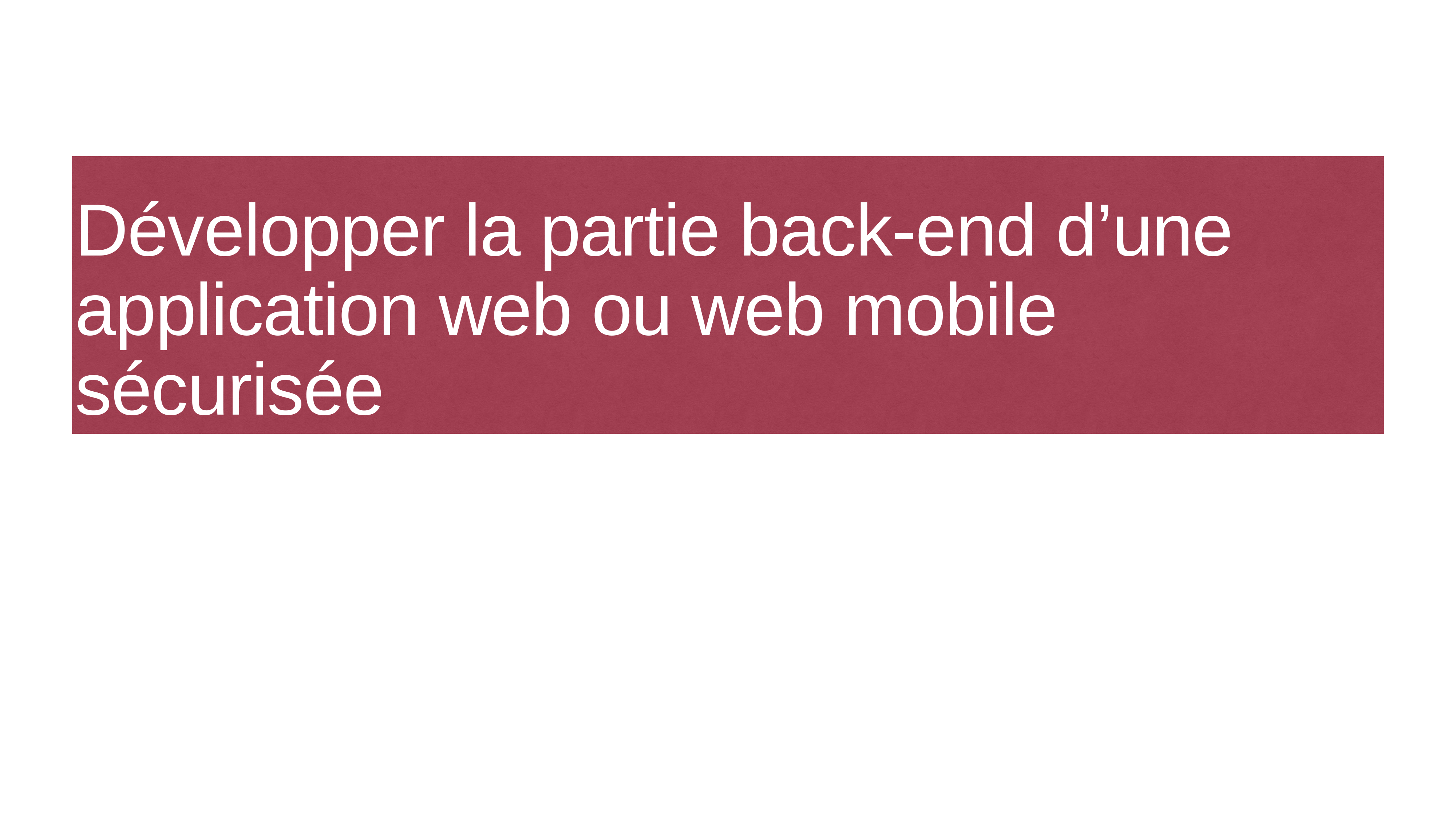

# Développer la partie back-end d’une application web ou web mobile sécurisée